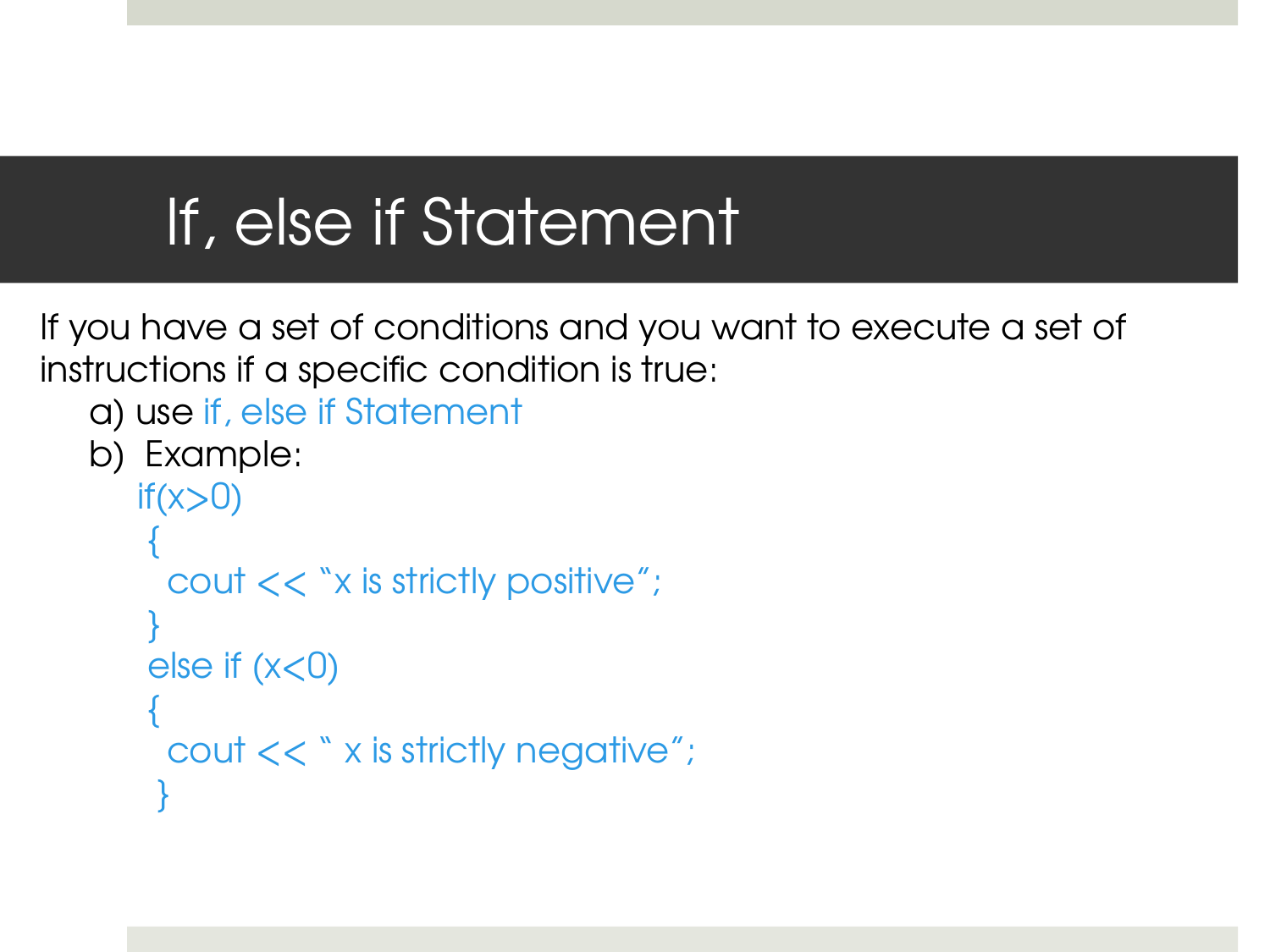

# If, else if Statement
If you have a set of conditions and you want to execute a set of instructions if a specific condition is true:
     a) use if, else if Statement
     b)  Example:
          if(x>0)
           {
             cout << “x is strictly positive”;
           }
           else if (x<0)
           {
             cout << “ x is strictly negative”;
            }